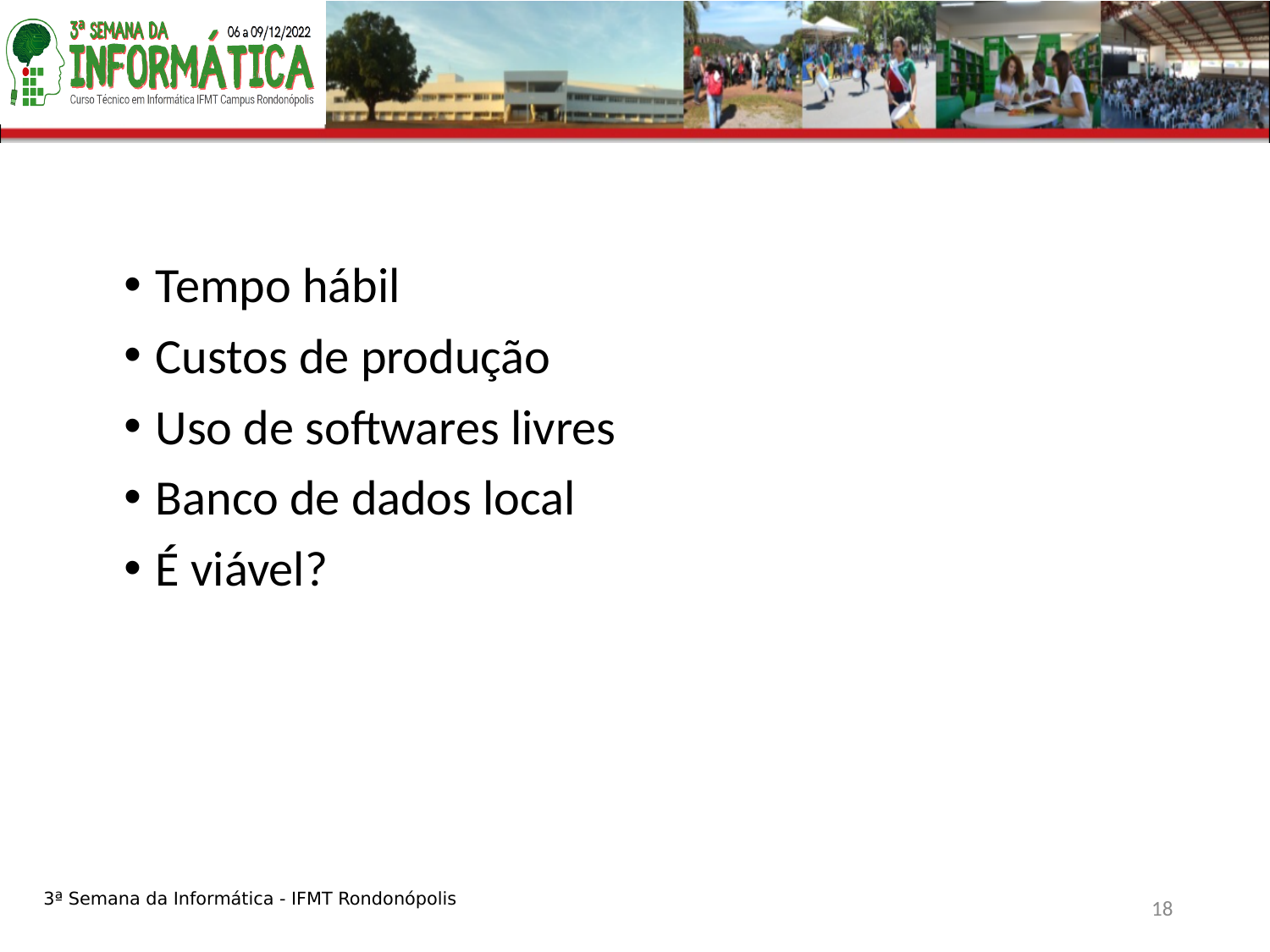

Tempo hábil
Custos de produção
Uso de softwares livres
Banco de dados local
É viável?
3ª Semana da Informática - IFMT Rondonópolis
18